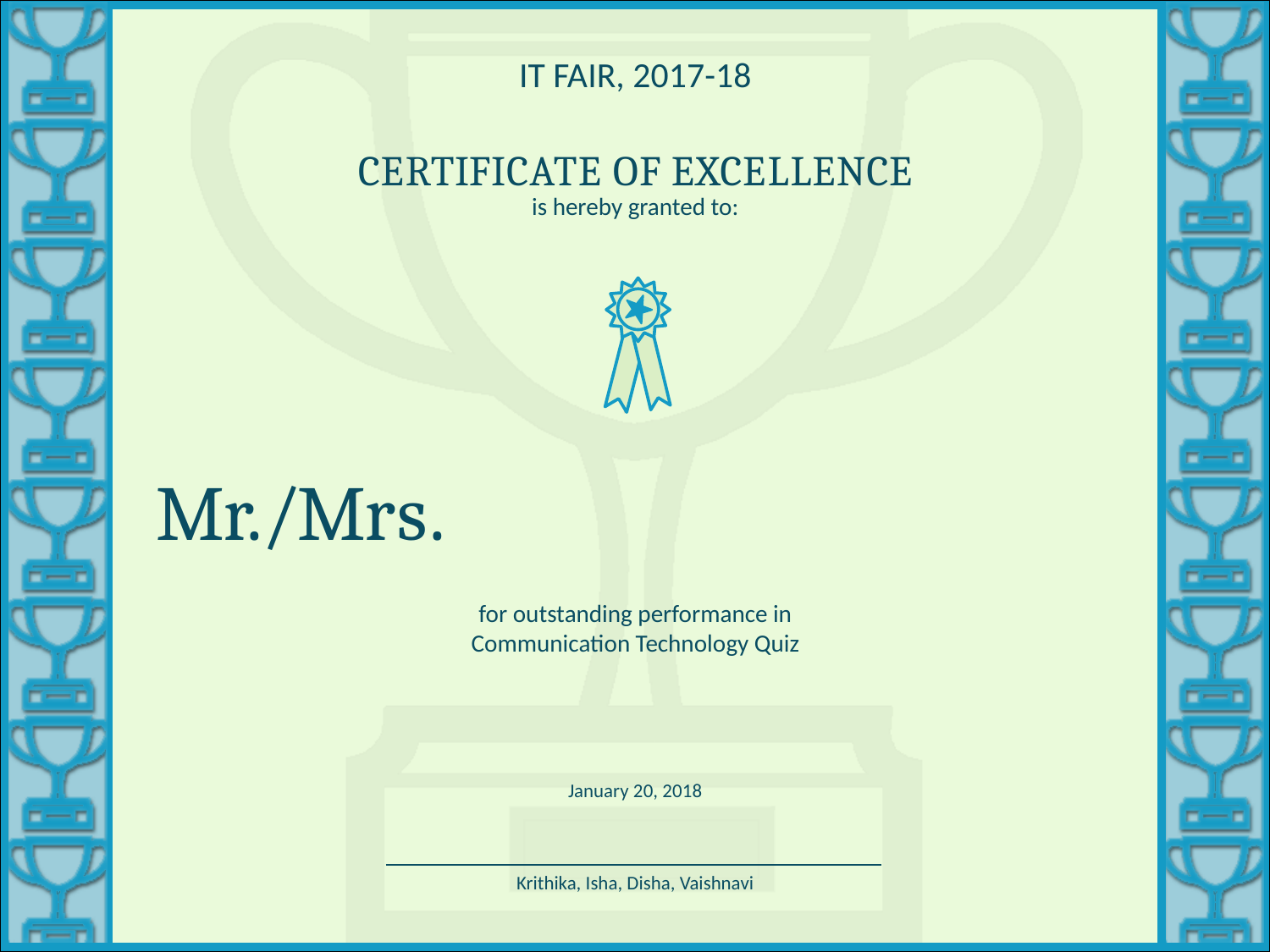

IT FAIR, 2017-18
CERTIFICATE OF EXCELLENCE
is hereby granted to:
# Mr./Mrs.
for outstanding performance in
Communication Technology Quiz
January 20, 2018
Krithika, Isha, Disha, Vaishnavi